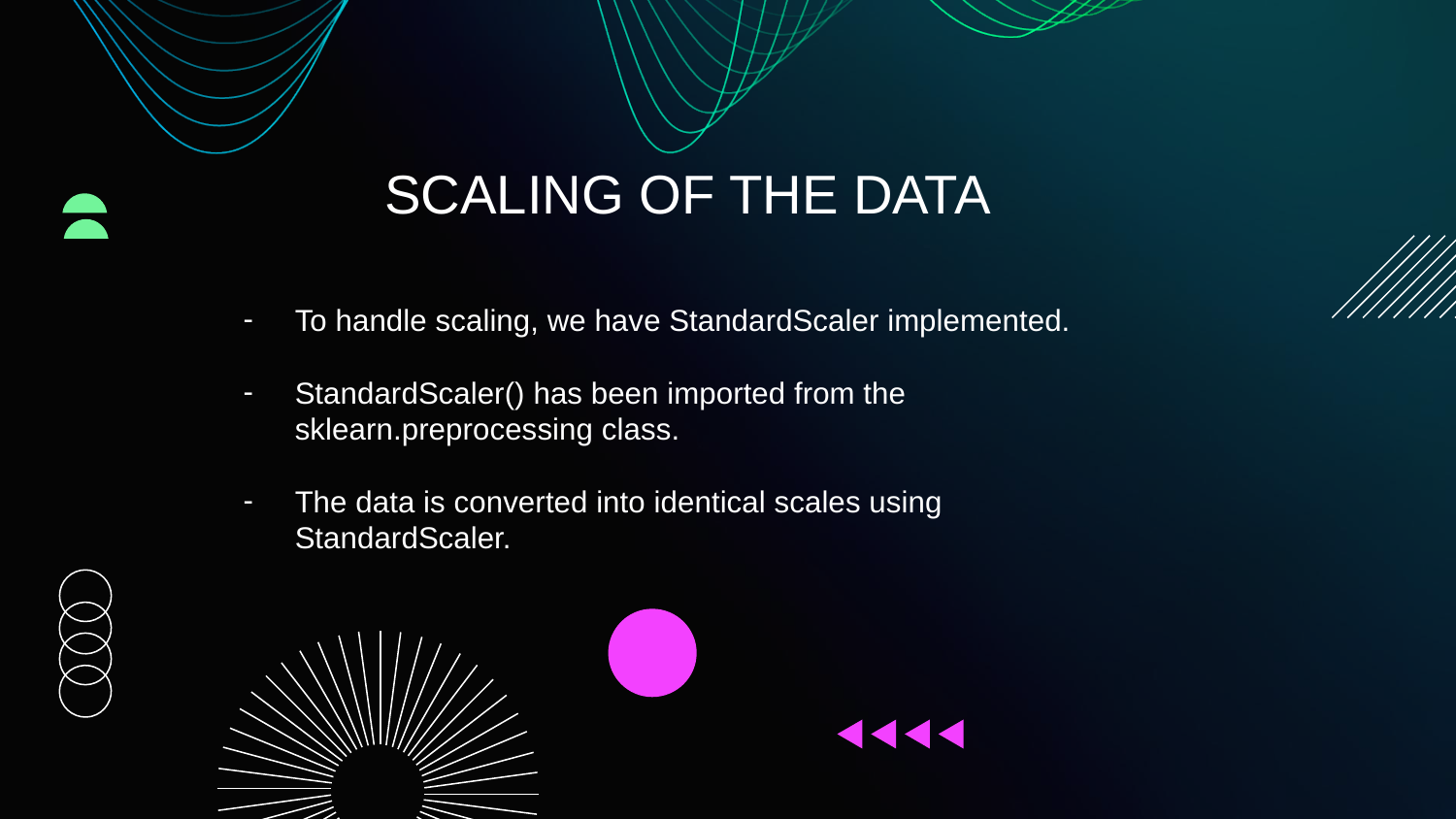

# SCALING OF THE DATA
To handle scaling, we have StandardScaler implemented.

StandardScaler() has been imported from the sklearn.preprocessing class.

The data is converted into identical scales using StandardScaler.